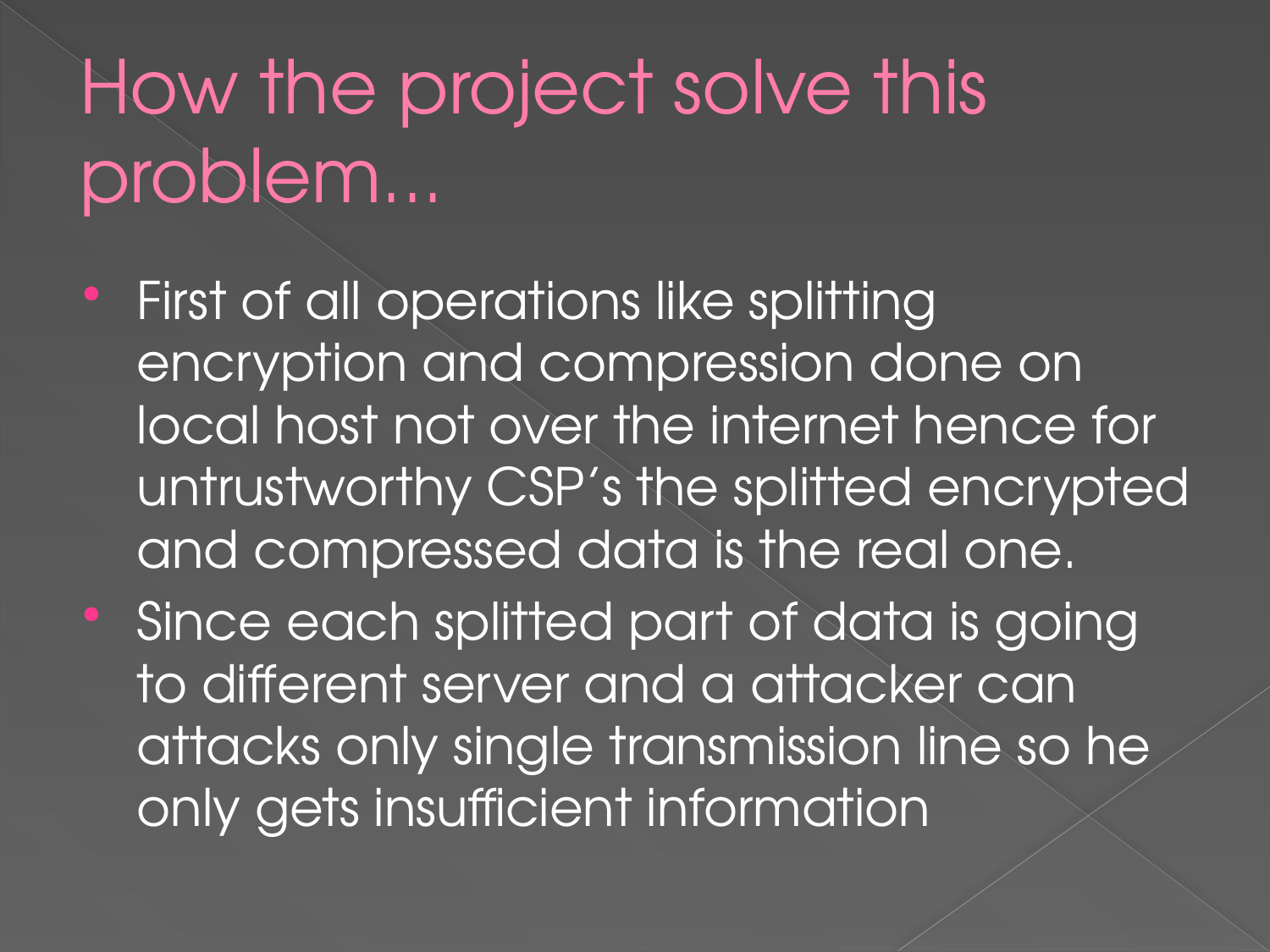

# How the project solve this problem...
First of all operations like splitting encryption and compression done on local host not over the internet hence for untrustworthy CSP’s the splitted encrypted and compressed data is the real one.
Since each splitted part of data is going to different server and a attacker can attacks only single transmission line so he only gets insufficient information